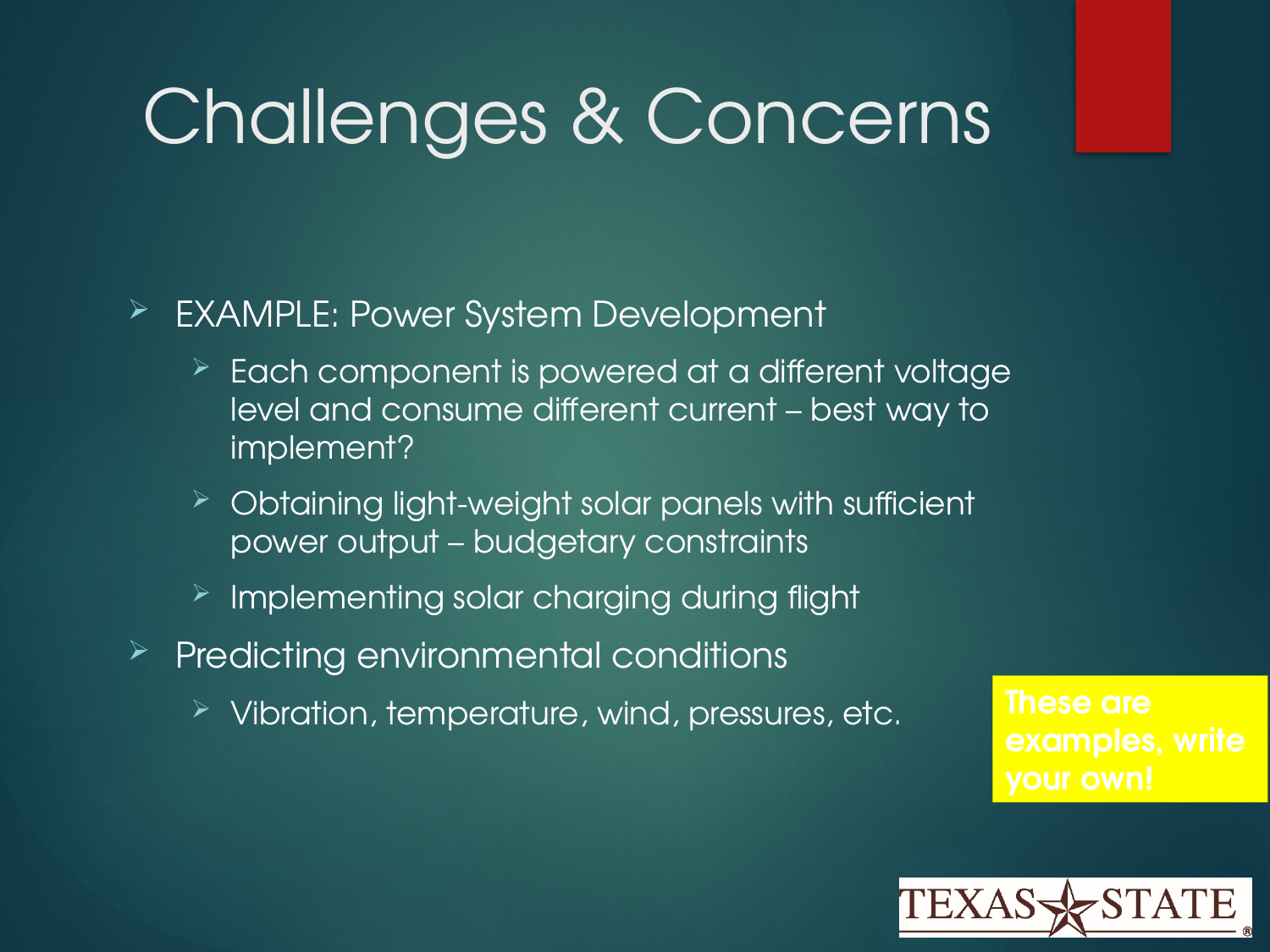

# Challenges & Concerns
EXAMPLE: Power System Development
Each component is powered at a different voltage level and consume different current – best way to implement?
Obtaining light-weight solar panels with sufficient power output – budgetary constraints
Implementing solar charging during flight
Predicting environmental conditions
Vibration, temperature, wind, pressures, etc.
These are examples, write your own!